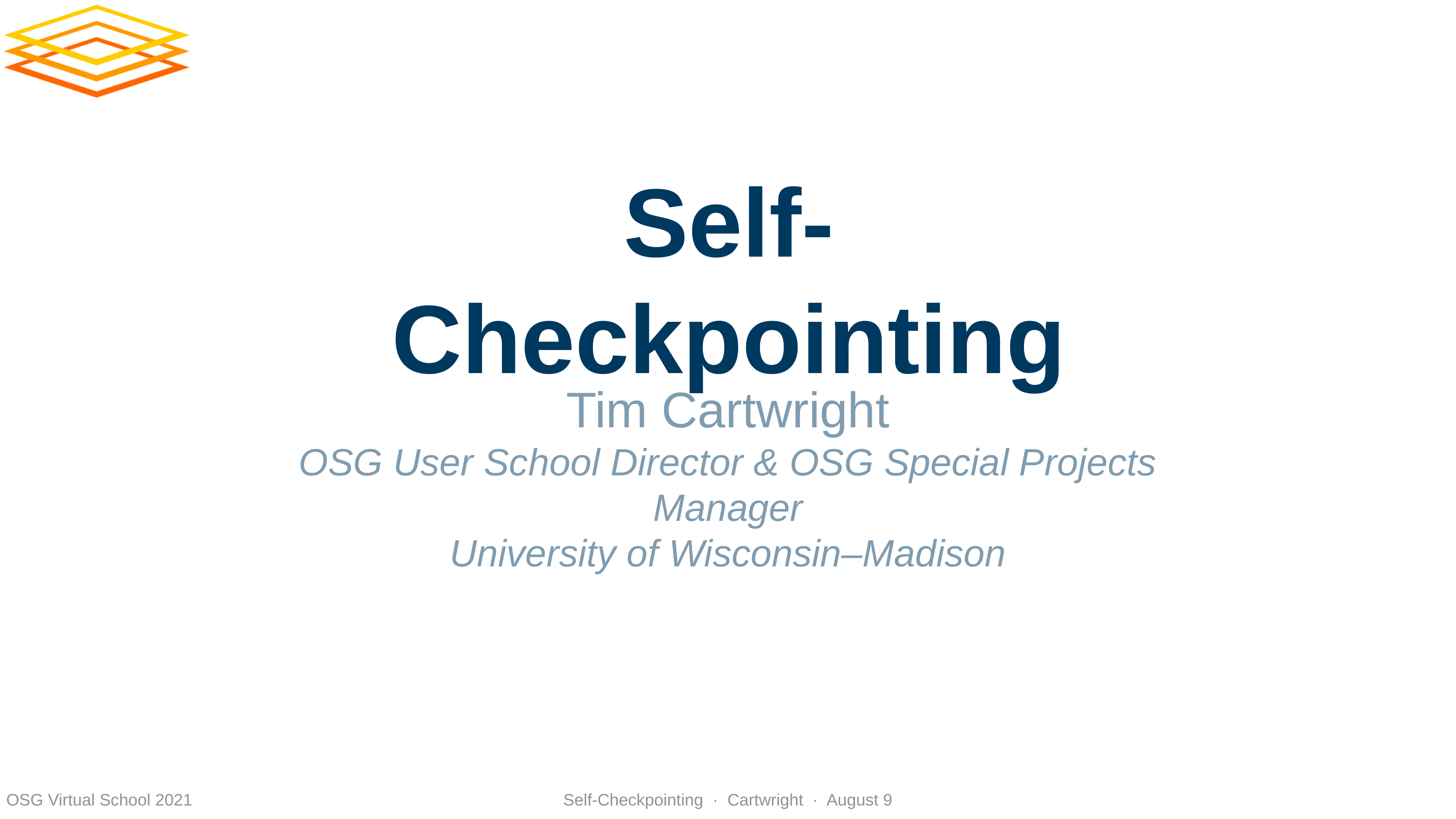

# Self-Checkpointing
Tim Cartwright
OSG User School Director & OSG Special Projects Manager
University of Wisconsin–Madison
1